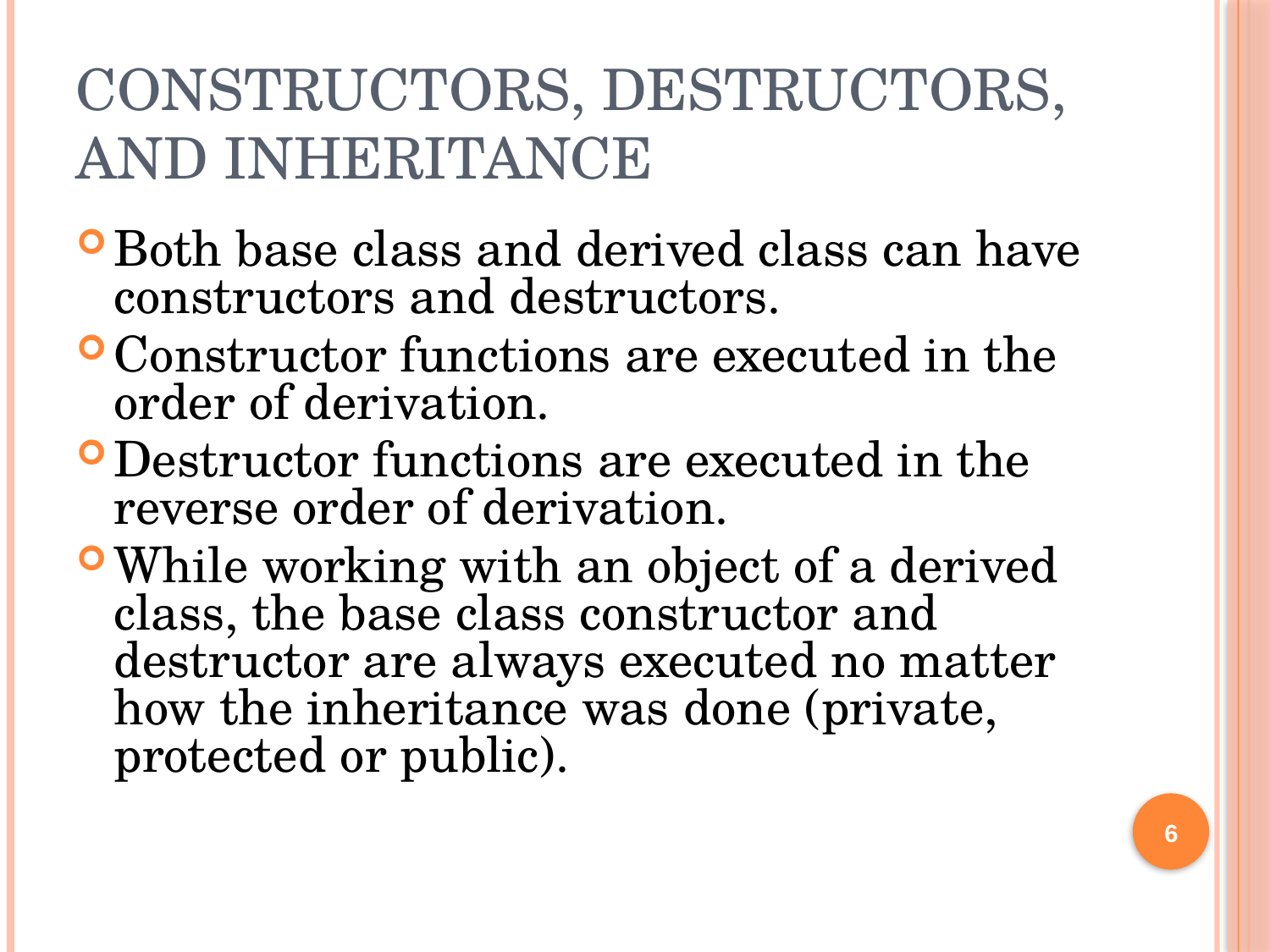

Constructors, Destructors, and Inheritance
Both base class and derived class can have constructors and destructors.
Constructor functions are executed in the order of derivation.
Destructor functions are executed in the reverse order of derivation.
While working with an object of a derived class, the base class constructor and destructor are always executed no matter how the inheritance was done (private, protected or public).
6